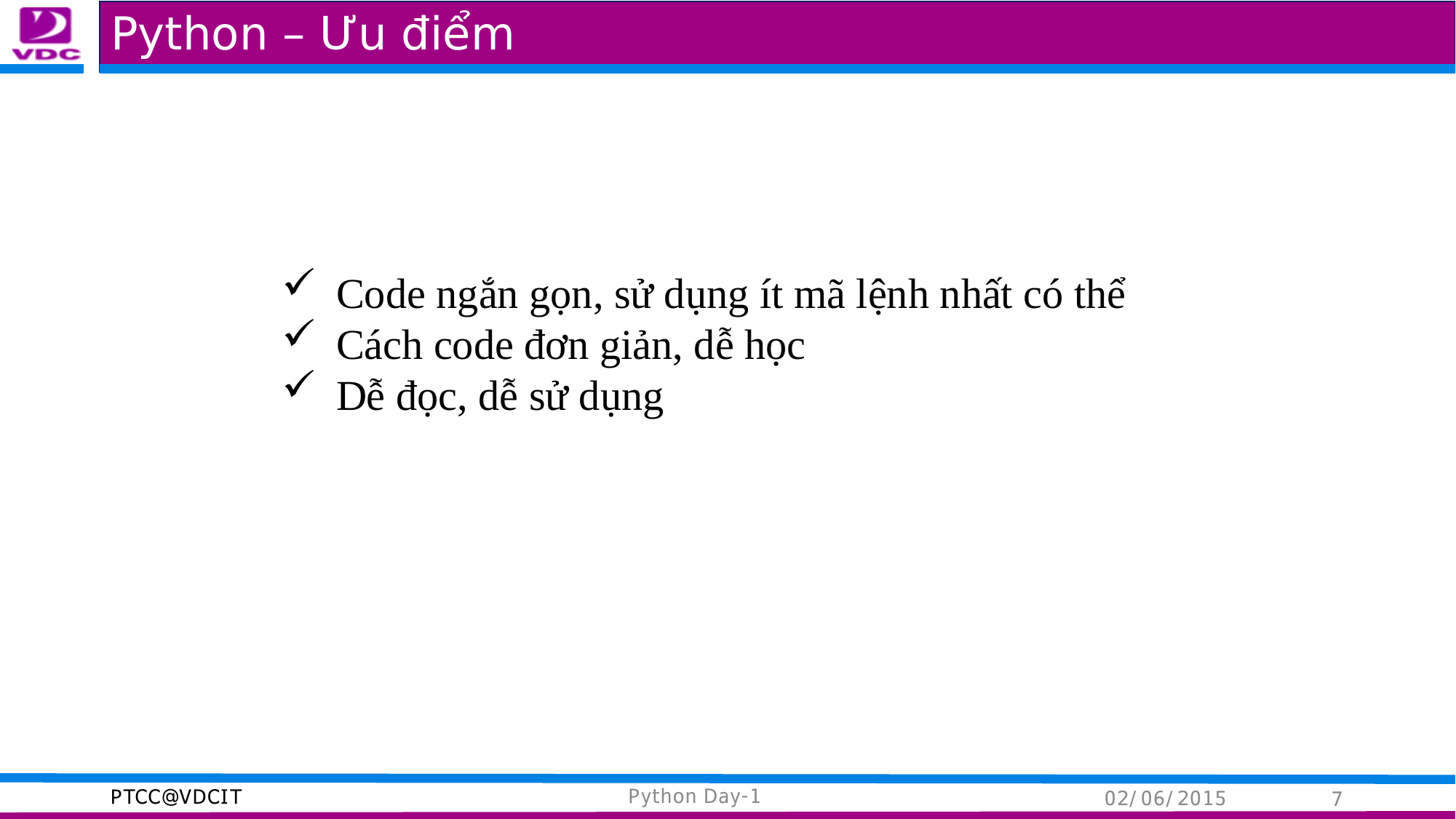

# Python – Ưu điểm
Code ngắn gọn, sử dụng ít mã lệnh nhất có thể
Cách code đơn giản, dễ học
Dễ đọc, dễ sử dụng
Mike Willbanks
Python Day-1
02/06/2015
7